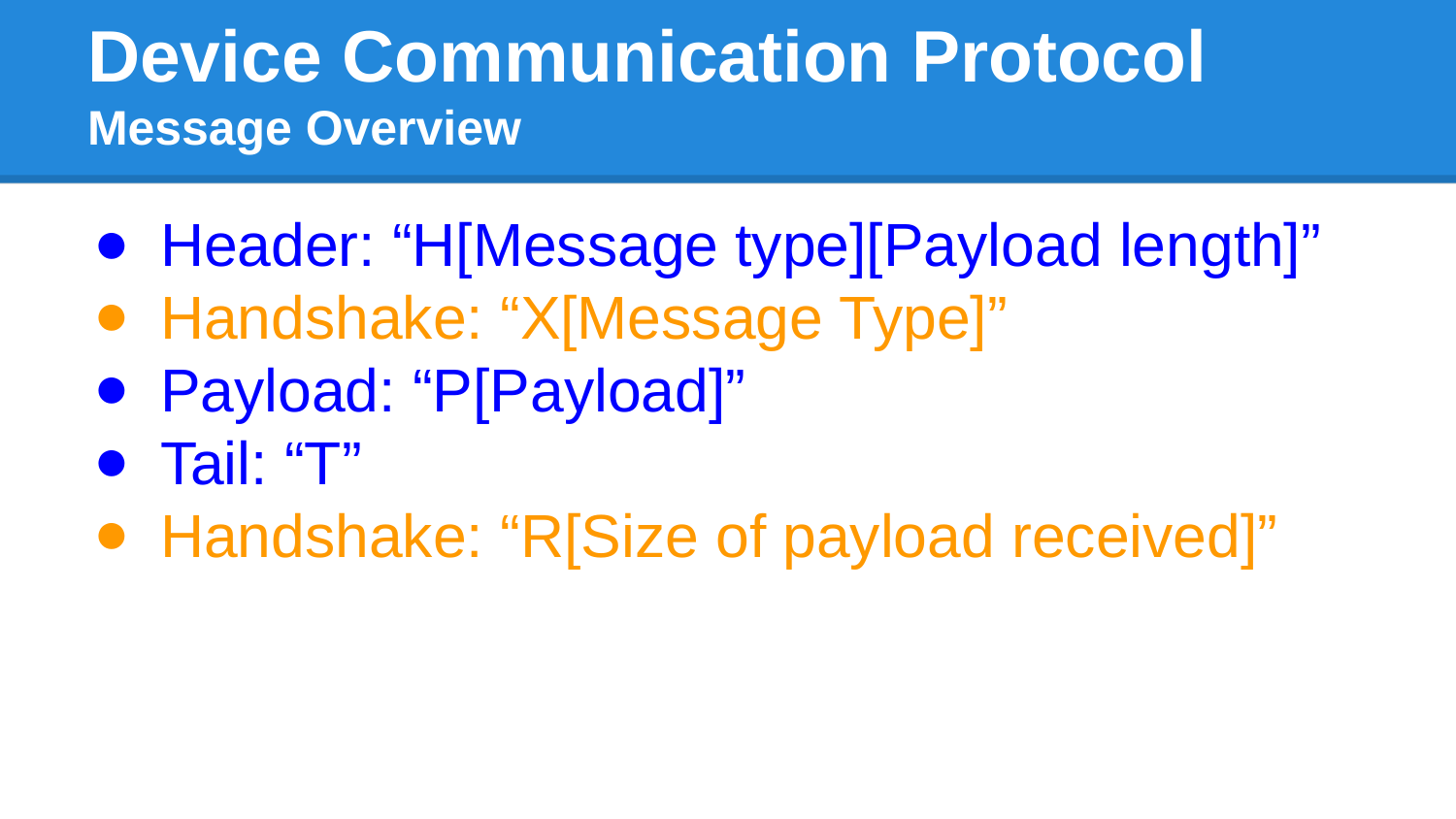

# Device Communication Protocol
Message Overview
Header: “H[Message type][Payload length]”
Handshake: “X[Message Type]”
Payload: “P[Payload]”
Tail: “T”
Handshake: “R[Size of payload received]”